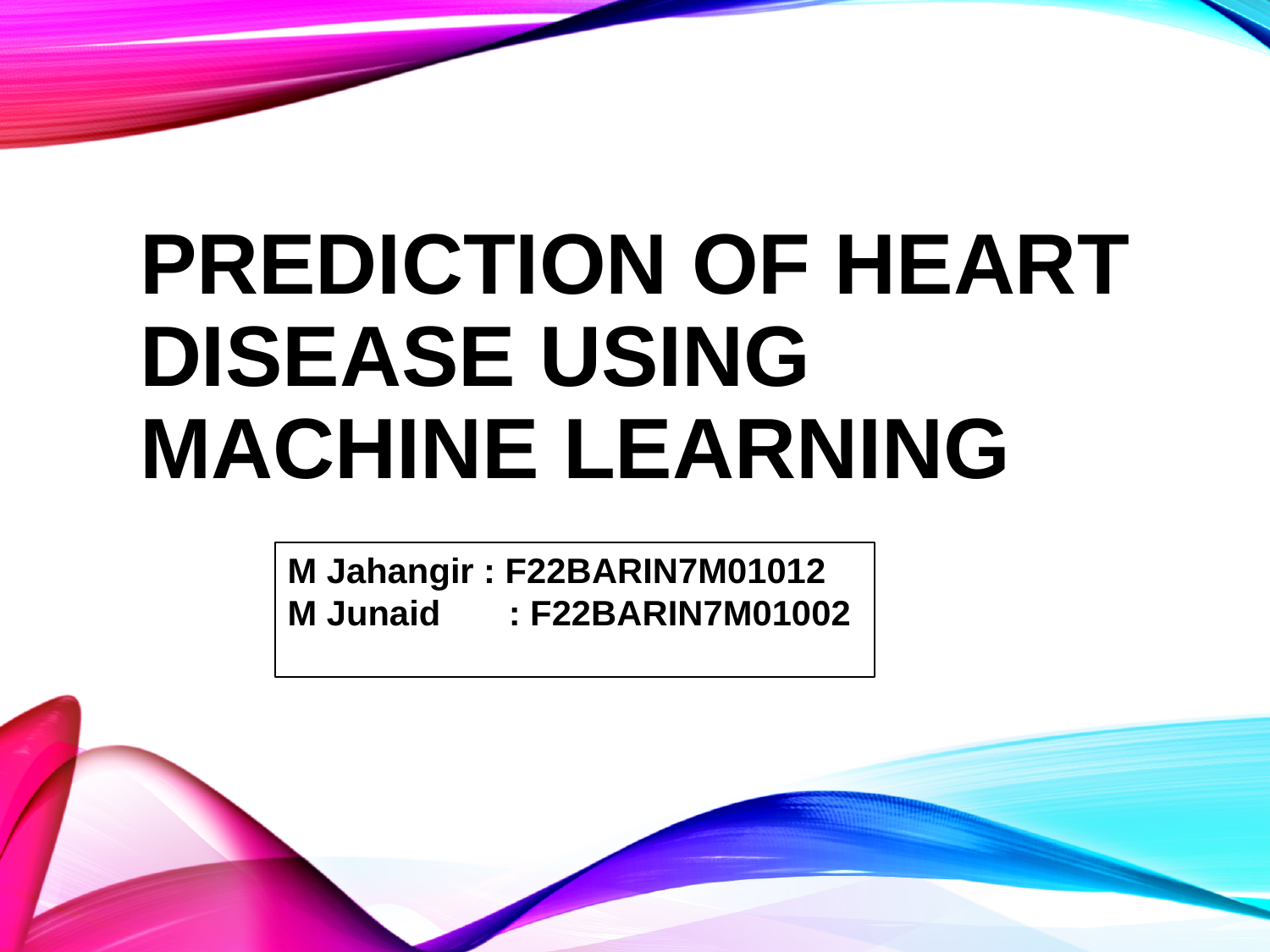

# Prediction of heart disease using machine learning

M Jahangir : F22BARIN7M01012
M Junaid       : F22BARIN7M01002